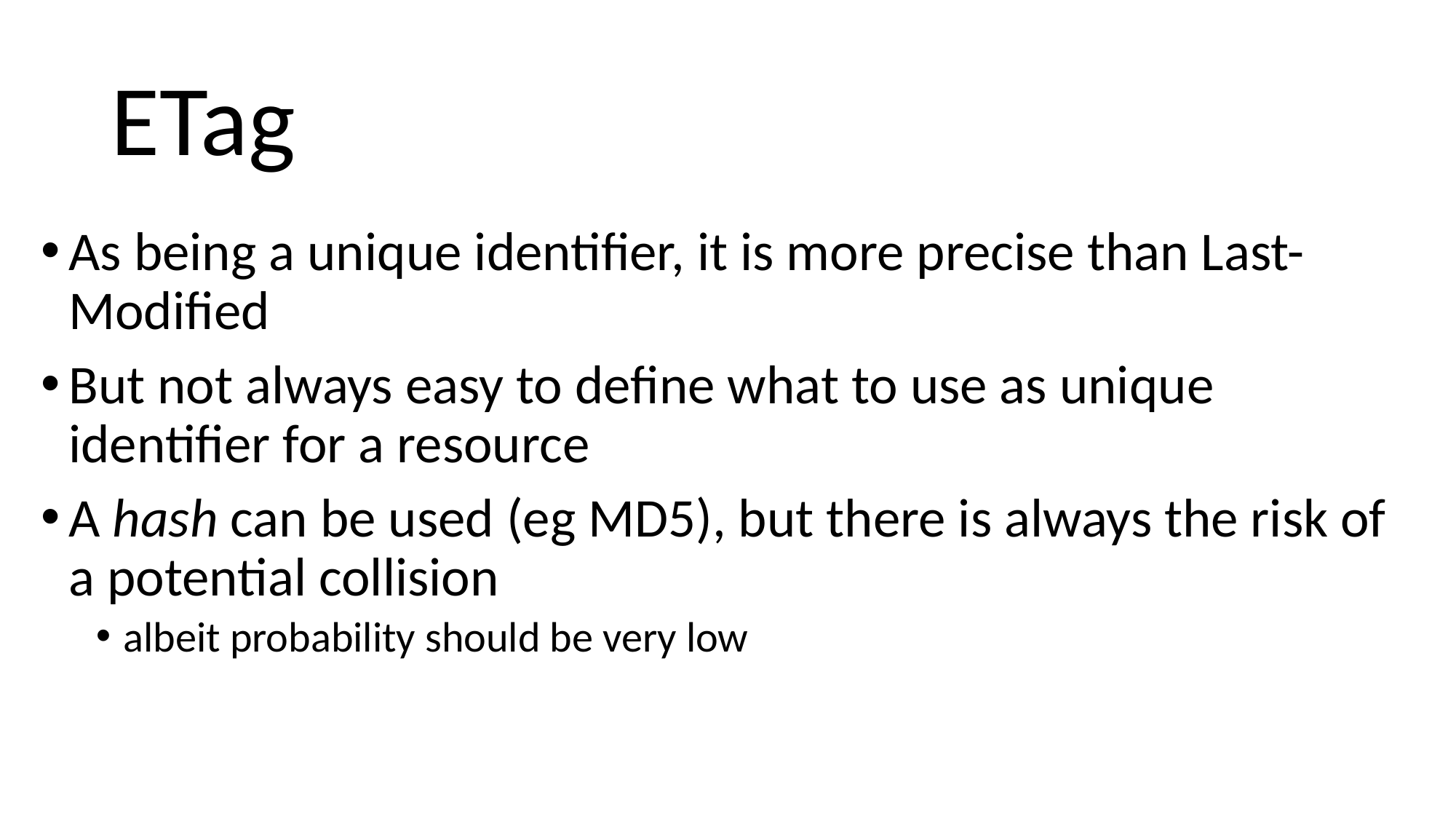

# ETag
As being a unique identifier, it is more precise than Last-Modified
But not always easy to define what to use as unique identifier for a resource
A hash can be used (eg MD5), but there is always the risk of a potential collision
albeit probability should be very low